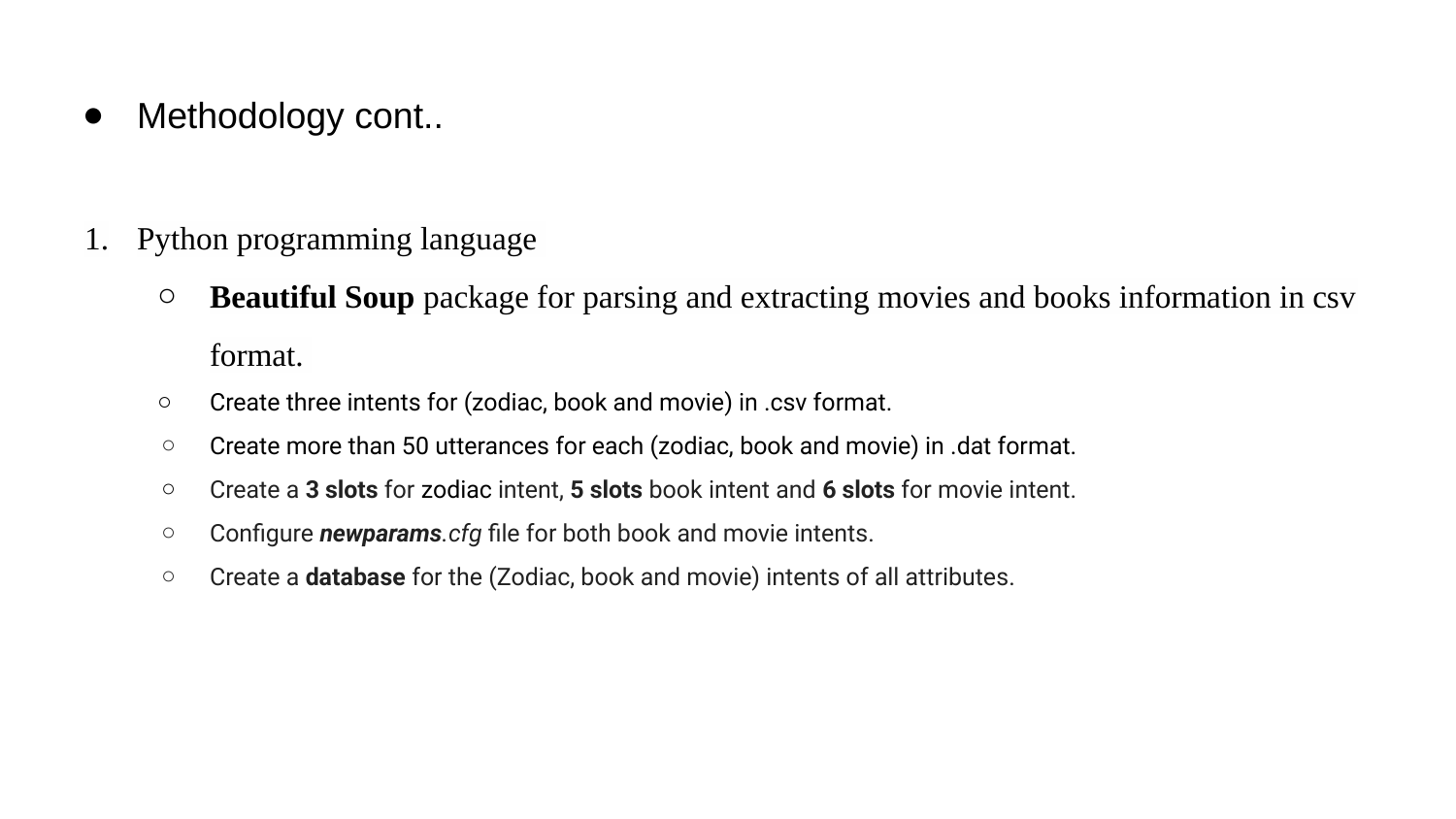

# Methodology cont..

Python programming language
Beautiful Soup package for parsing and extracting movies and books information in csv format.
Create three intents for (zodiac, book and movie) in .csv format.
Create more than 50 utterances for each (zodiac, book and movie) in .dat format.
Create a 3 slots for zodiac intent, 5 slots book intent and 6 slots for movie intent.
Conﬁgure newparams.cfg ﬁle for both book and movie intents.
Create a database for the (Zodiac, book and movie) intents of all attributes.